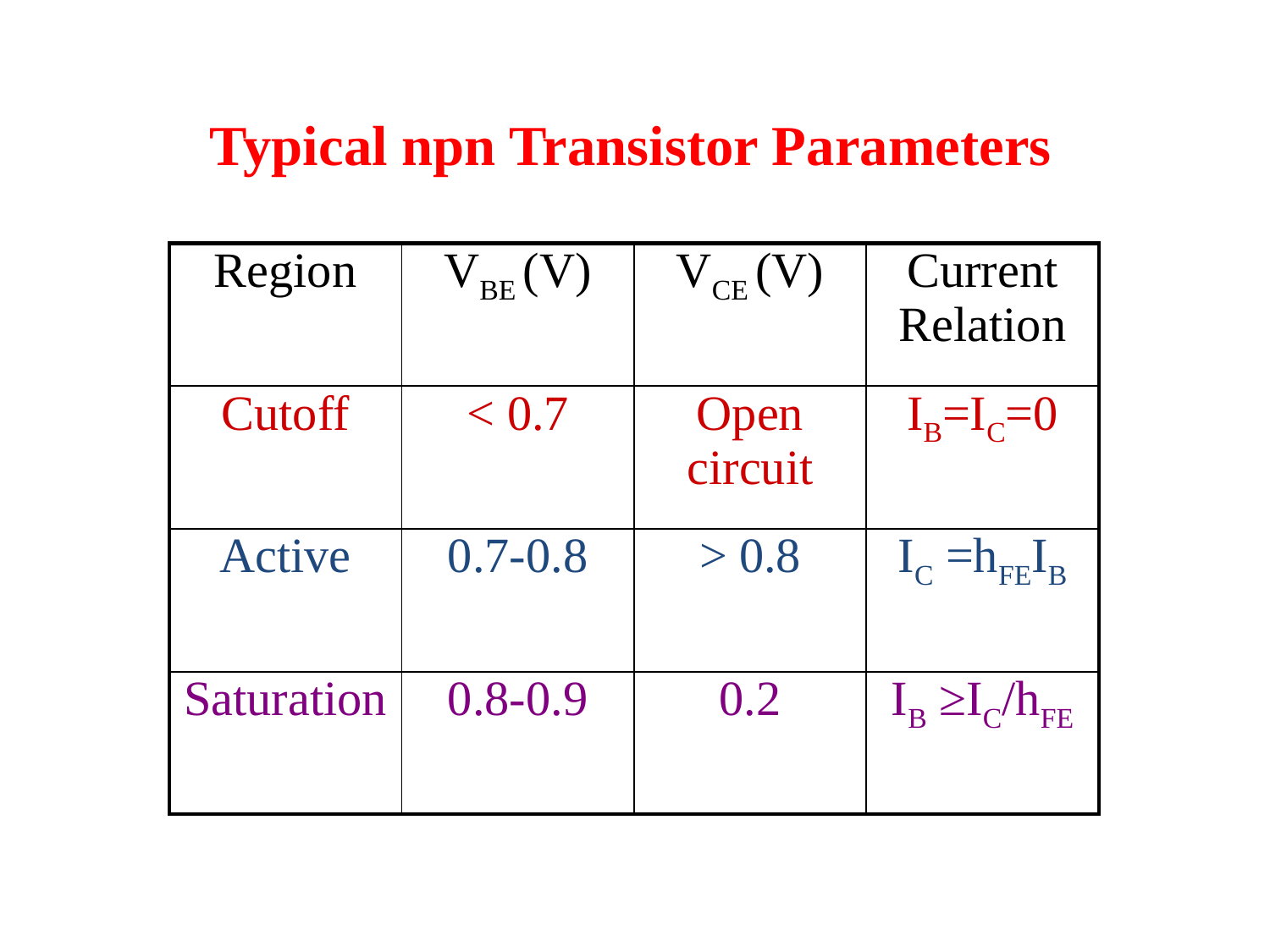

# Typical npn Transistor Parameters
| Region | VBE (V) | VCE (V) | Current Relation |
| --- | --- | --- | --- |
| Cutoff | < 0.7 | Open circuit | IB=IC=0 |
| Active | 0.7-0.8 | > 0.8 | IC =hFEIB |
| Saturation | 0.8-0.9 | 0.2 | IB ≥IC/hFE |